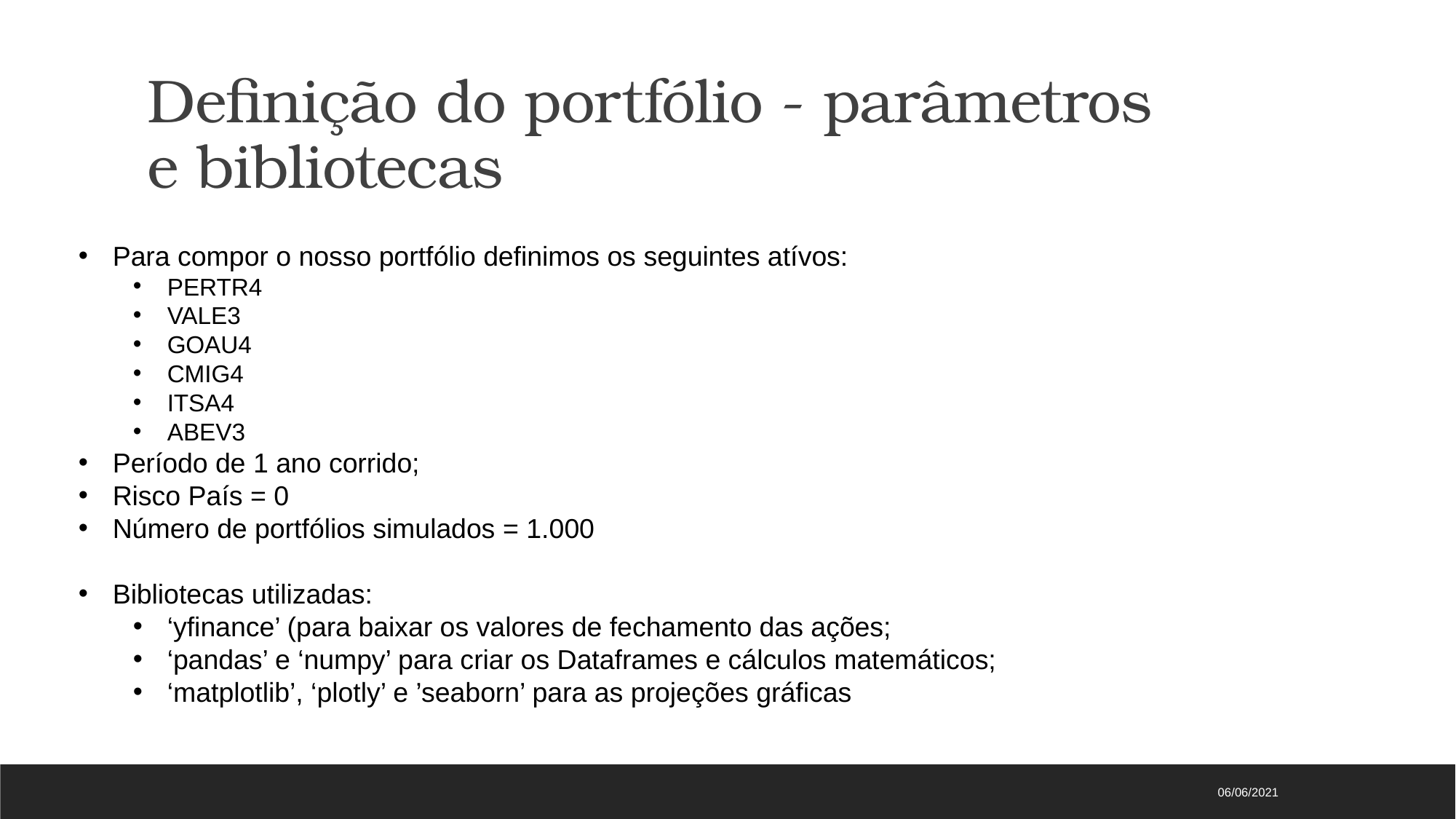

Definição do portfólio - parâmetros e bibliotecas
Para compor o nosso portfólio definimos os seguintes atívos:
PERTR4
VALE3
GOAU4
CMIG4
ITSA4
ABEV3
Período de 1 ano corrido;
Risco País = 0
Número de portfólios simulados = 1.000

Bibliotecas utilizadas:
‘yfinance’ (para baixar os valores de fechamento das ações;
‘pandas’ e ‘numpy’ para criar os Dataframes e cálculos matemáticos;
‘matplotlib’, ‘plotly’ e ’seaborn’ para as projeções gráficas

06/06/2021